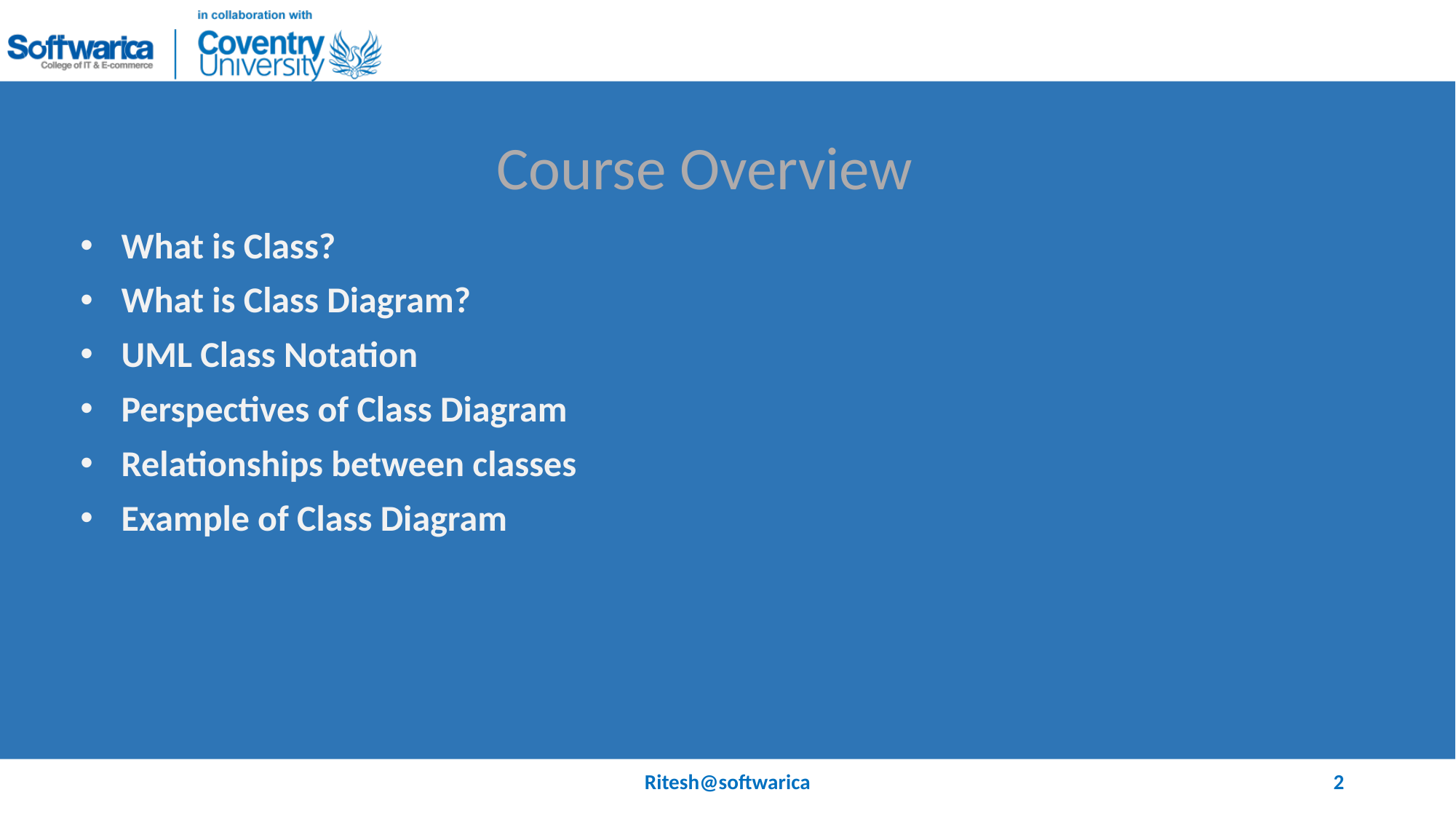

# Course Overview
What is Class?
What is Class Diagram?
UML Class Notation
Perspectives of Class Diagram
Relationships between classes
Example of Class Diagram

Ritesh@softwarica
2